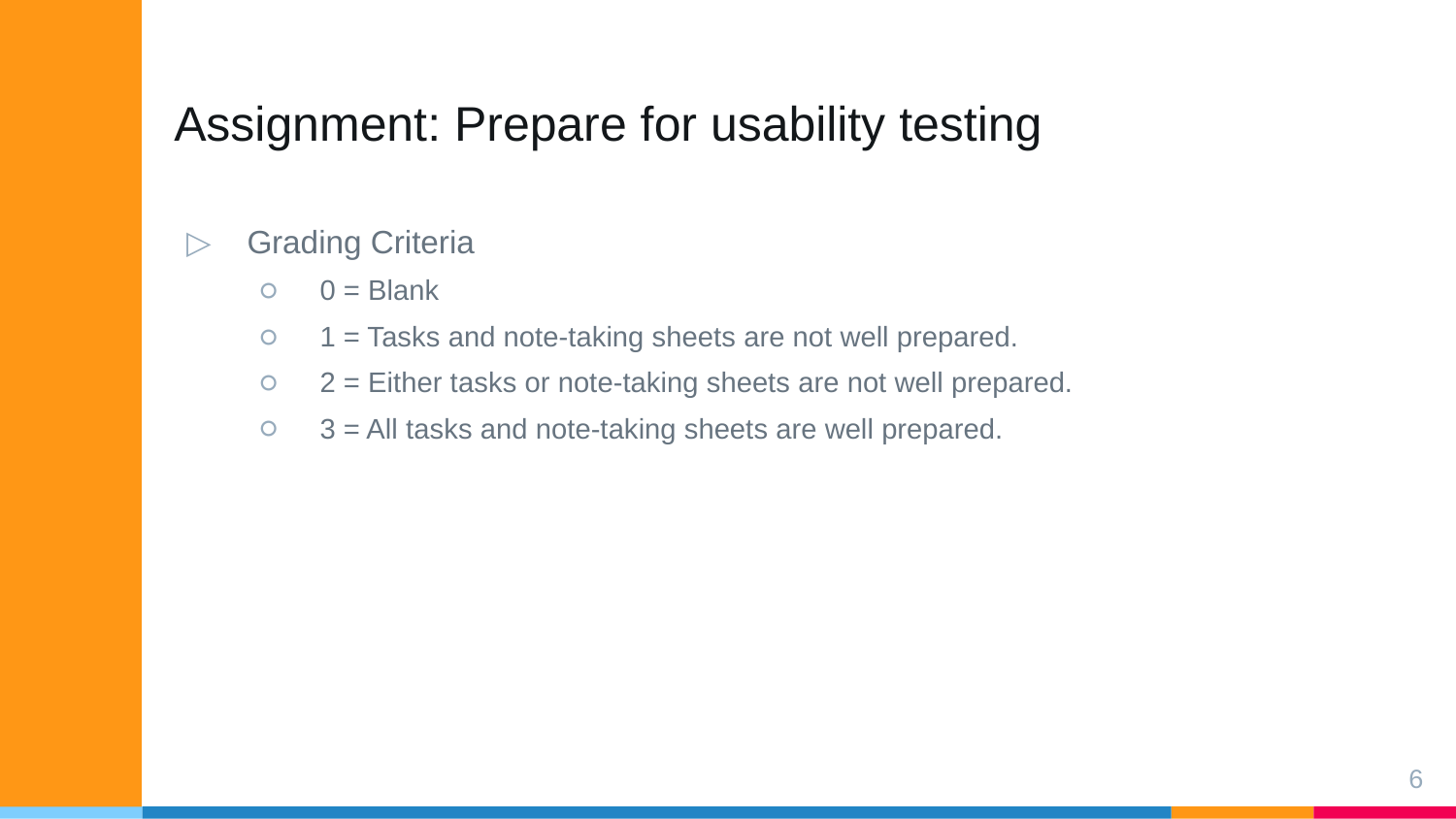

# Assignment: Prepare for usability testing
Grading Criteria
0 = Blank
1 = Tasks and note-taking sheets are not well prepared.
2 = Either tasks or note-taking sheets are not well prepared.
3 = All tasks and note-taking sheets are well prepared.

6